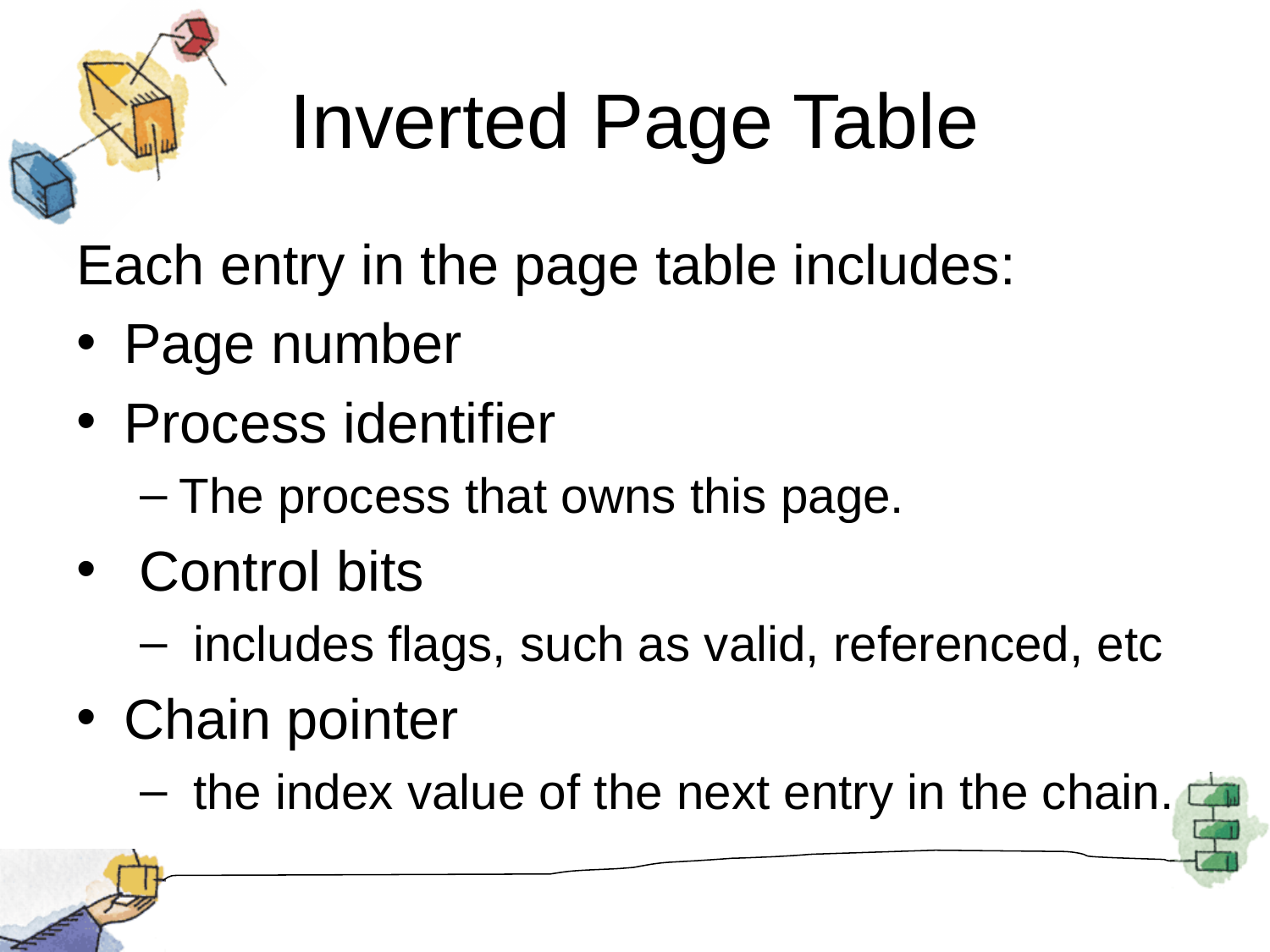

# Inverted Page Table
Each entry in the page table includes:
Page number
Process identifier
The process that owns this page.
 Control bits
 includes flags, such as valid, referenced, etc
Chain pointer
 the index value of the next entry in the chain.